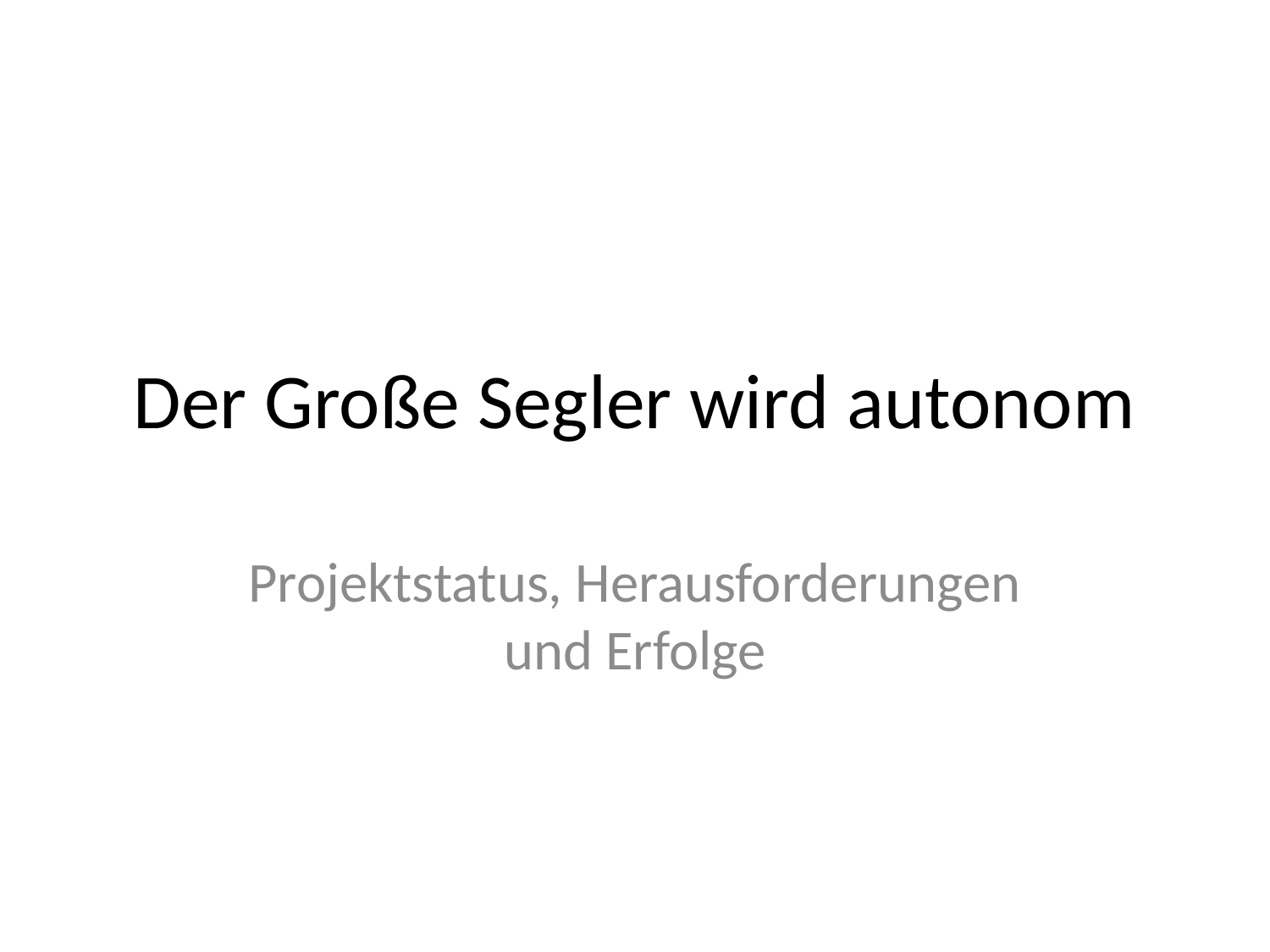

# Der Große Segler wird autonom
Projektstatus, Herausforderungen und Erfolge